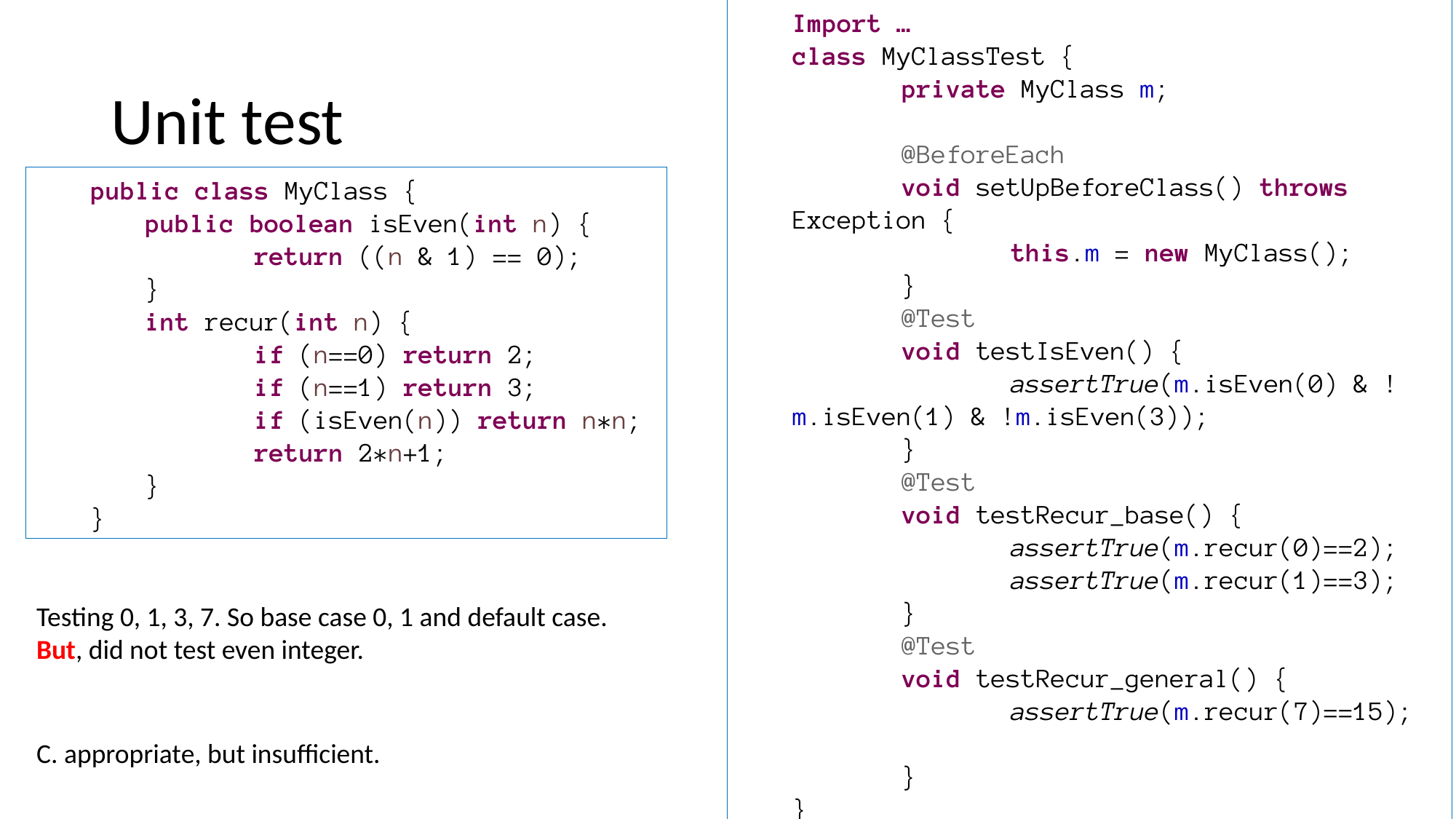

Import …
class MyClassTest {
	private MyClass m;

	@BeforeEach
	void setUpBeforeClass() throws Exception {
		this.m = new MyClass();
	}
	@Test
	void testIsEven() {
		assertTrue(m.isEven(0) & !m.isEven(1) & !m.isEven(3));
	}
	@Test
	void testRecur_base() {
		assertTrue(m.recur(0)==2);
		assertTrue(m.recur(1)==3);
	}
	@Test
	void testRecur_general() {
		assertTrue(m.recur(7)==15);
	}
}
# Unit test
public class MyClass {
	public boolean isEven(int n) {
		return ((n & 1) == 0);
	}
	int recur(int n) {
		if (n==0) return 2;
		if (n==1) return 3;
		if (isEven(n)) return n*n;
		return 2*n+1;
	}
}
Testing 0, 1, 3, 7. So base case 0, 1 and default case.
But, did not test even integer.

C. appropriate, but insufficient.